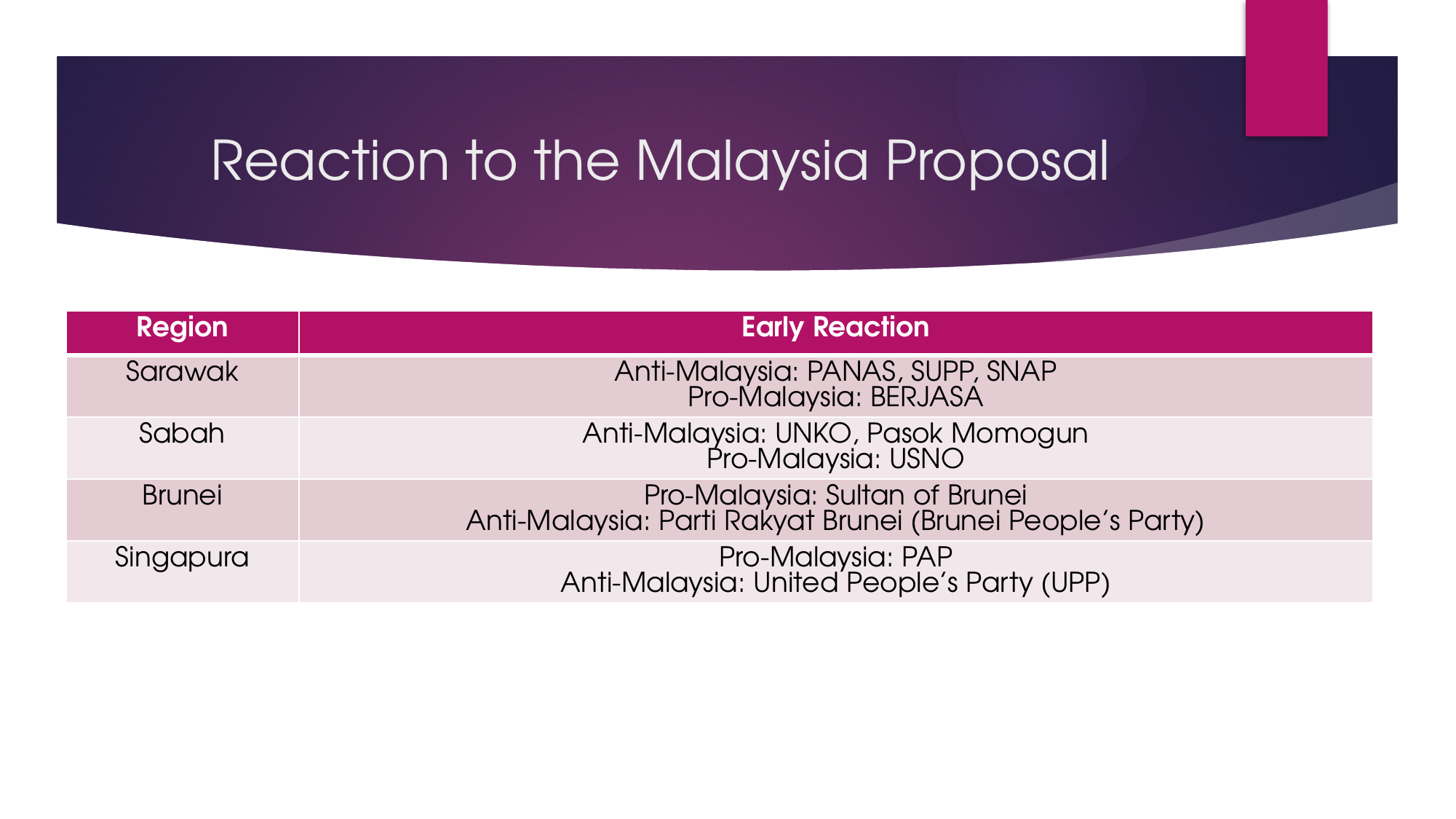

# Reaction to the Malaysia Proposal
| Region | Early Reaction |
| --- | --- |
| Sarawak | Anti-Malaysia: PANAS, SUPP, SNAP Pro-Malaysia: BERJASA |
| Sabah | Anti-Malaysia: UNKO, Pasok Momogun Pro-Malaysia: USNO |
| Brunei | Pro-Malaysia: Sultan of Brunei Anti-Malaysia: Parti Rakyat Brunei (Brunei People’s Party) |
| Singapura | Pro-Malaysia: PAP Anti-Malaysia: United People’s Party (UPP) |